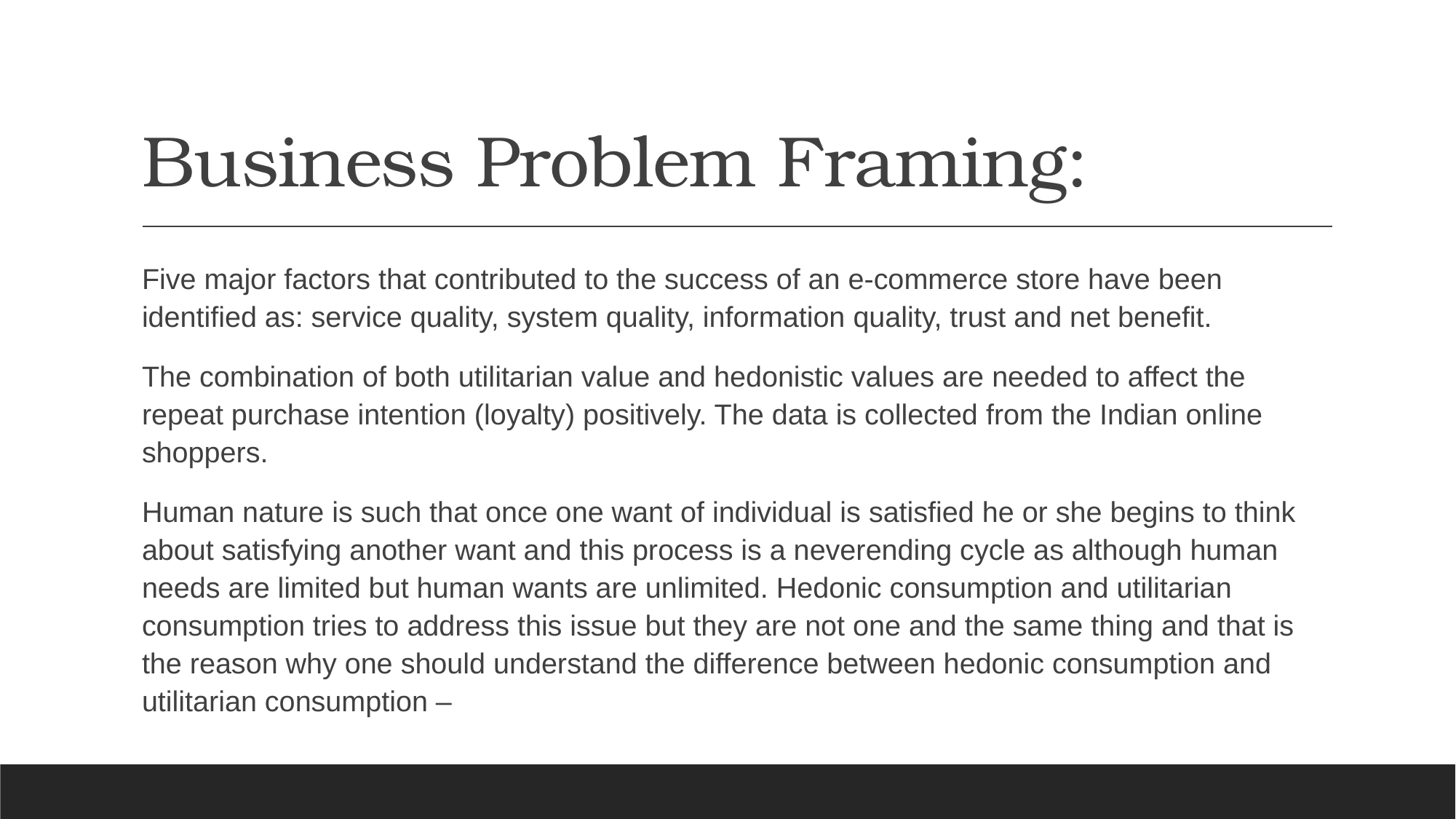

# Business Problem Framing:
Five major factors that contributed to the success of an e-commerce store have been identified as: service quality, system quality, information quality, trust and net benefit.
The combination of both utilitarian value and hedonistic values are needed to affect the repeat purchase intention (loyalty) positively. The data is collected from the Indian online shoppers.
Human nature is such that once one want of individual is satisfied he or she begins to think about satisfying another want and this process is a neverending cycle as although human needs are limited but human wants are unlimited. Hedonic consumption and utilitarian consumption tries to address this issue but they are not one and the same thing and that is the reason why one should understand the difference between hedonic consumption and utilitarian consumption –